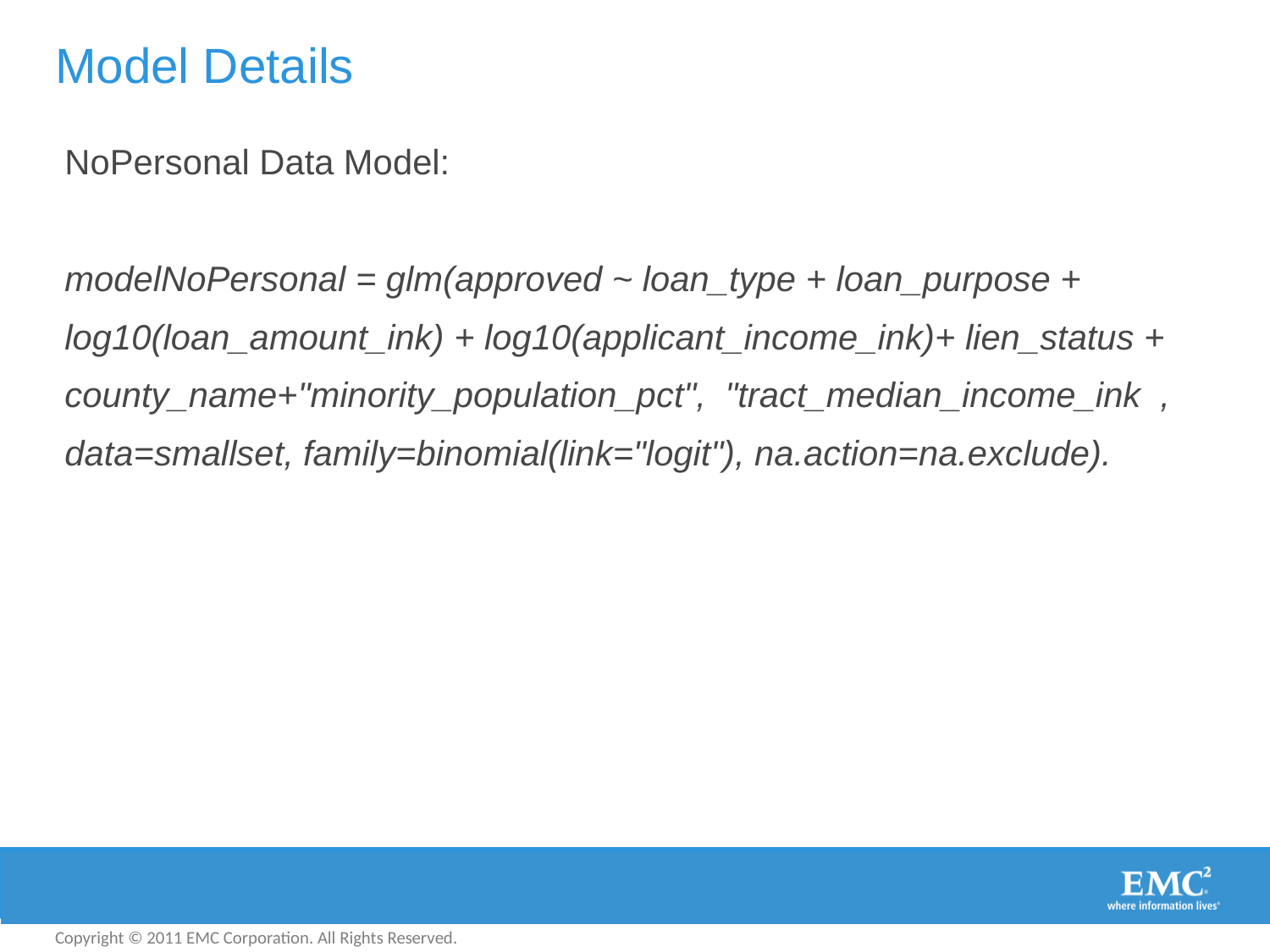

# Model Details
 NoPersonal Data Model:

 modelNoPersonal = glm(approved ~ loan_type + loan_purpose +
 log10(loan_amount_ink) + log10(applicant_income_ink)+ lien_status +
 county_name+"minority_population_pct",  "tract_median_income_ink  ,
 data=smallset, family=binomial(link="logit"), na.action=na.exclude).